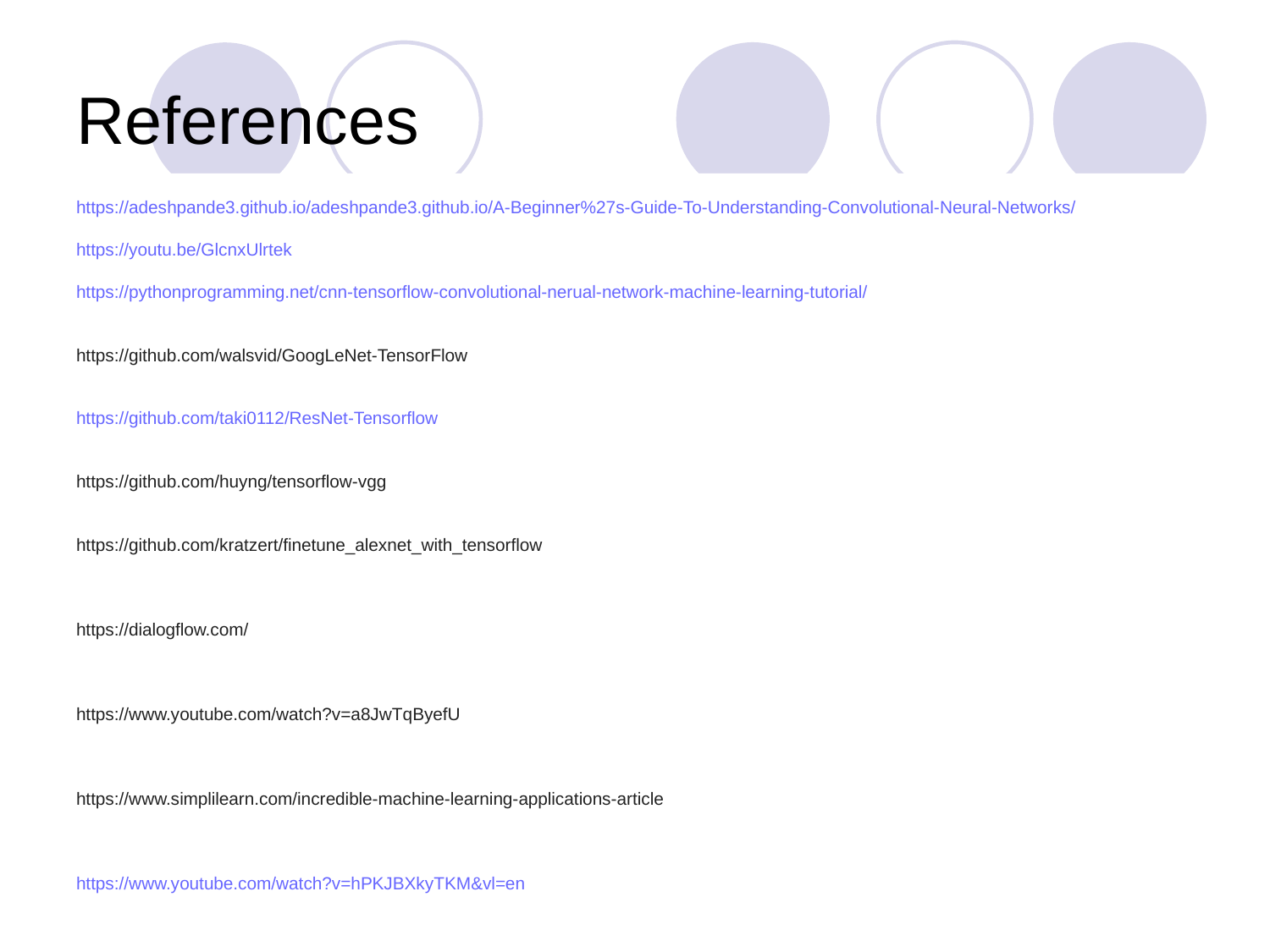

# References
https://adeshpande3.github.io/adeshpande3.github.io/A-Beginner%27s-Guide-To-Understanding-Convolutional-Neural-Networks/
https://youtu.be/GlcnxUlrtek

https://pythonprogramming.net/cnn-tensorflow-convolutional-nerual-network-machine-learning-tutorial/
https://github.com/walsvid/GoogLeNet-TensorFlow
https://github.com/taki0112/ResNet-Tensorflow

https://github.com/huyng/tensorflow-vgg

https://github.com/kratzert/finetune_alexnet_with_tensorflow

https://dialogflow.com/

https://www.youtube.com/watch?v=a8JwTqByefU

https://www.simplilearn.com/incredible-machine-learning-applications-article

https://www.youtube.com/watch?v=hPKJBXkyTKM&vl=en